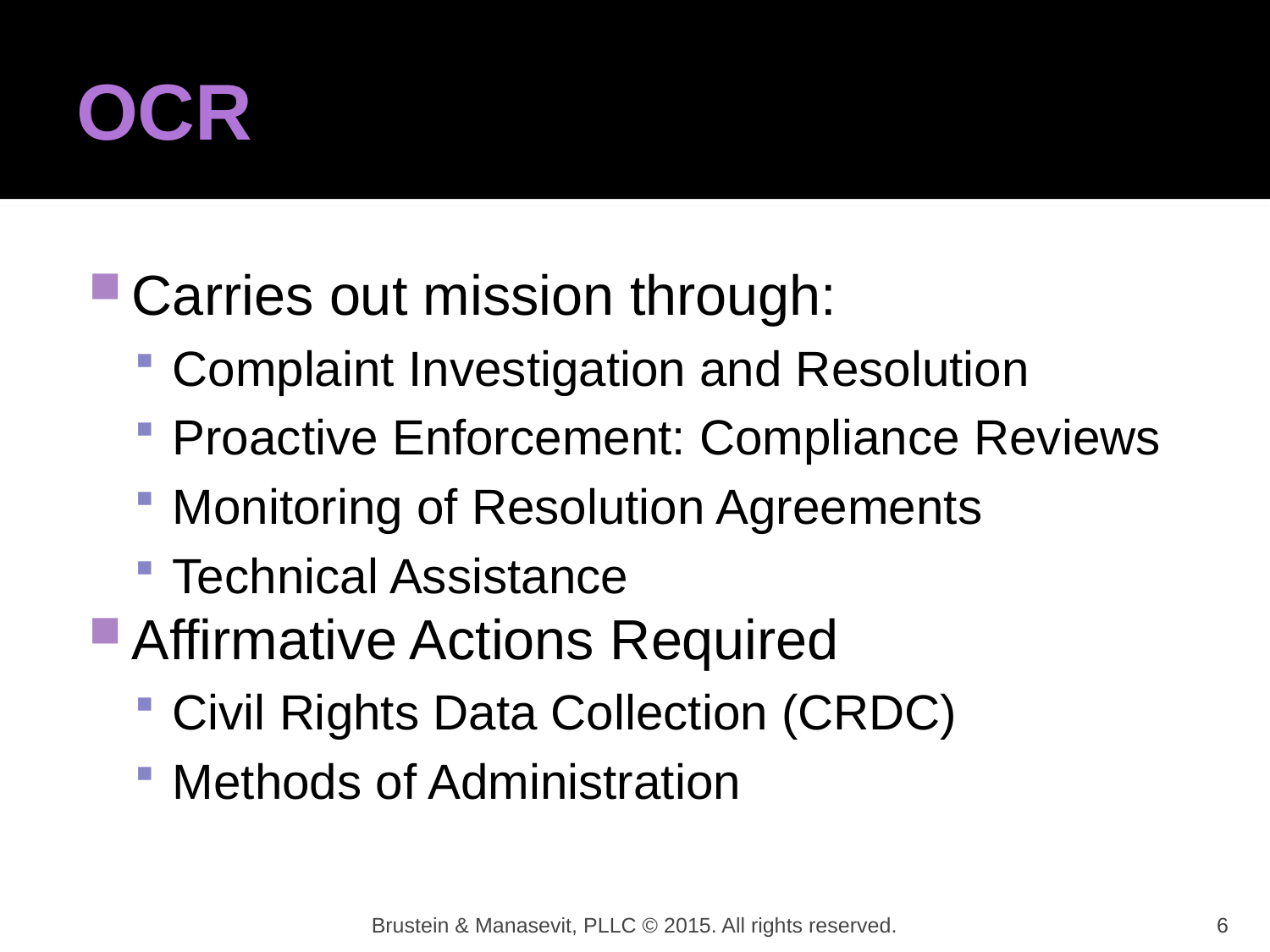

# OCR
Carries out mission through:
Complaint Investigation and Resolution
Proactive Enforcement: Compliance Reviews
Monitoring of Resolution Agreements
Technical Assistance
Affirmative Actions Required
Civil Rights Data Collection (CRDC)
Methods of Administration
Brustein & Manasevit, PLLC © 2015. All rights reserved.
6